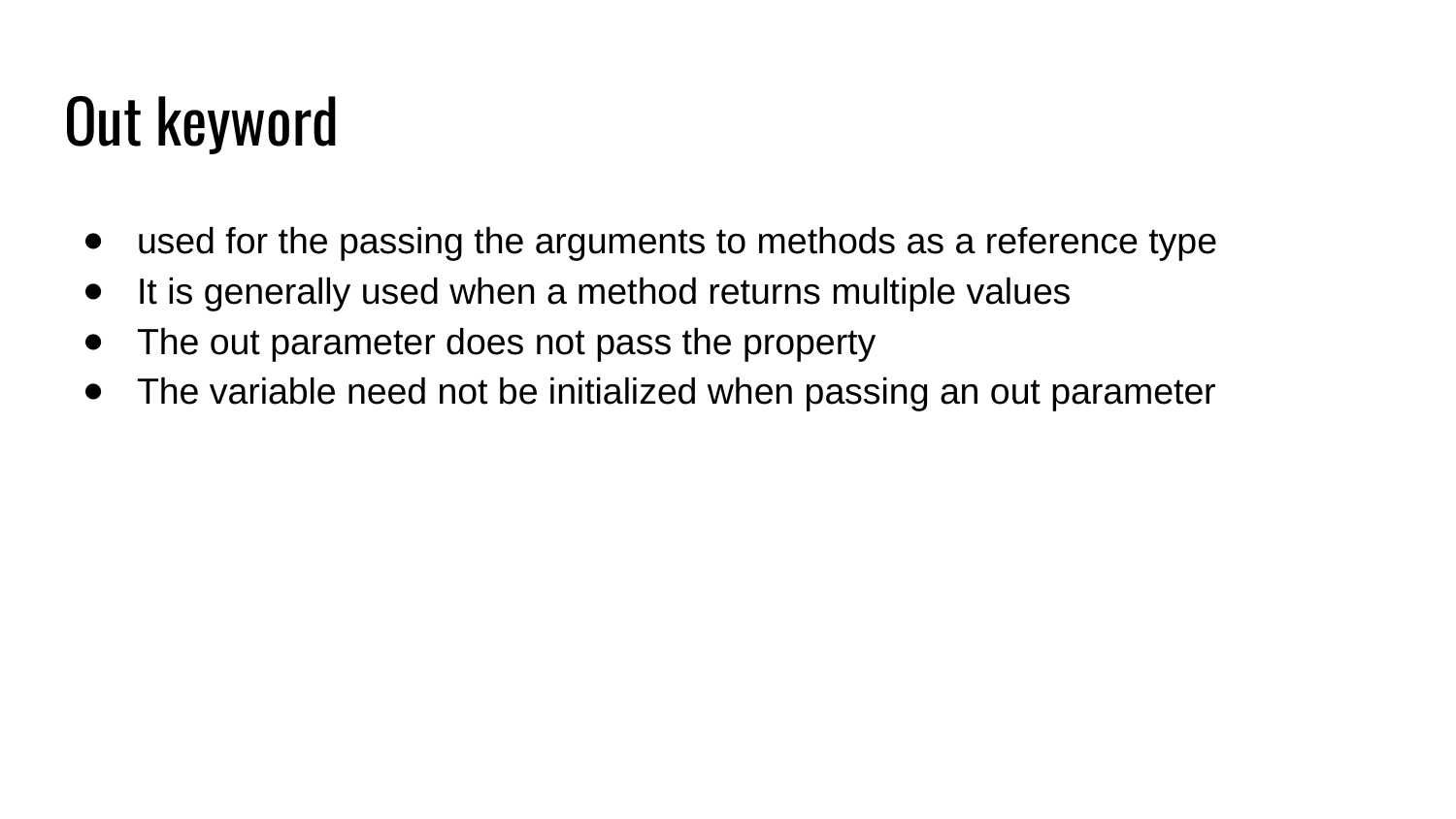

# Out keyword
used for the passing the arguments to methods as a reference type
It is generally used when a method returns multiple values
The out parameter does not pass the property
The variable need not be initialized when passing an out parameter